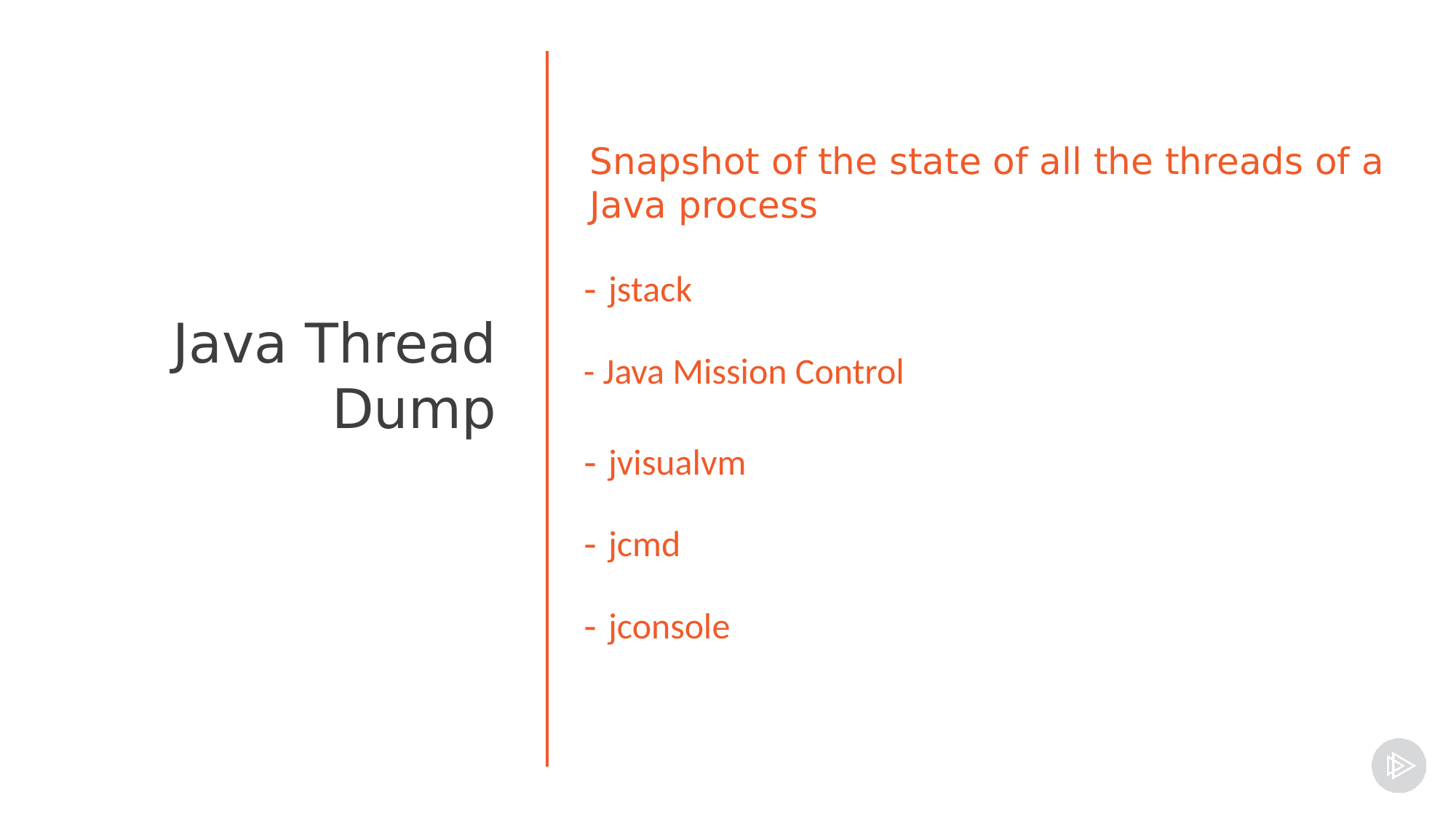

# Snapshot of the state of all the threads of a Java process
- jstack
 Java Thread Dump
- Java Mission Control
- jvisualvm
- jcmd
- jconsole
54